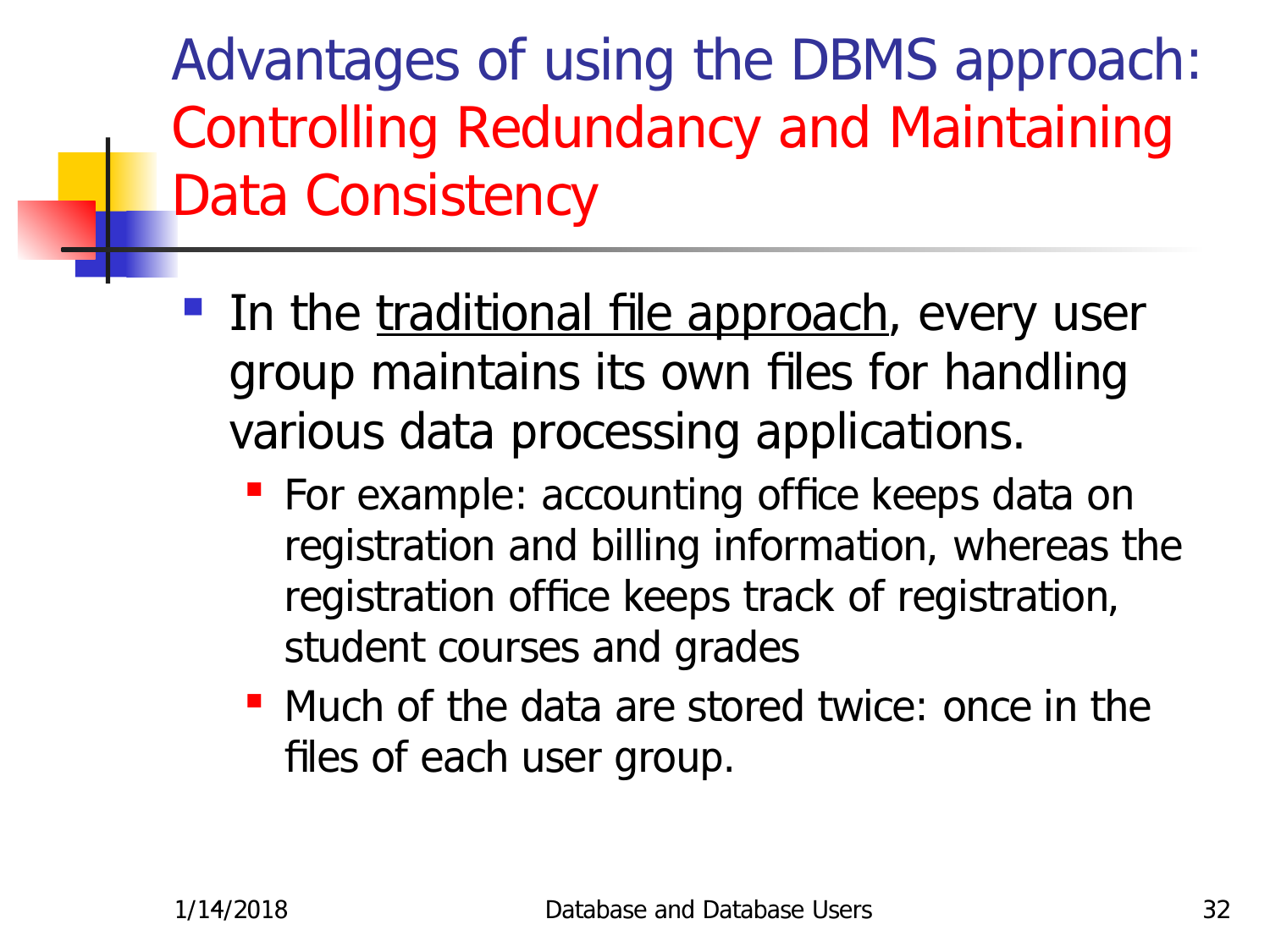

# Advantages of using the DBMS approach: Controlling Redundancy and Maintaining Data Consistency
In the traditional file approach, every user group maintains its own files for handling various data processing applications.
For example: accounting office keeps data on registration and billing information, whereas the registration office keeps track of registration, student courses and grades
Much of the data are stored twice: once in the files of each user group.

1/14/2018
Database and Database Users
32